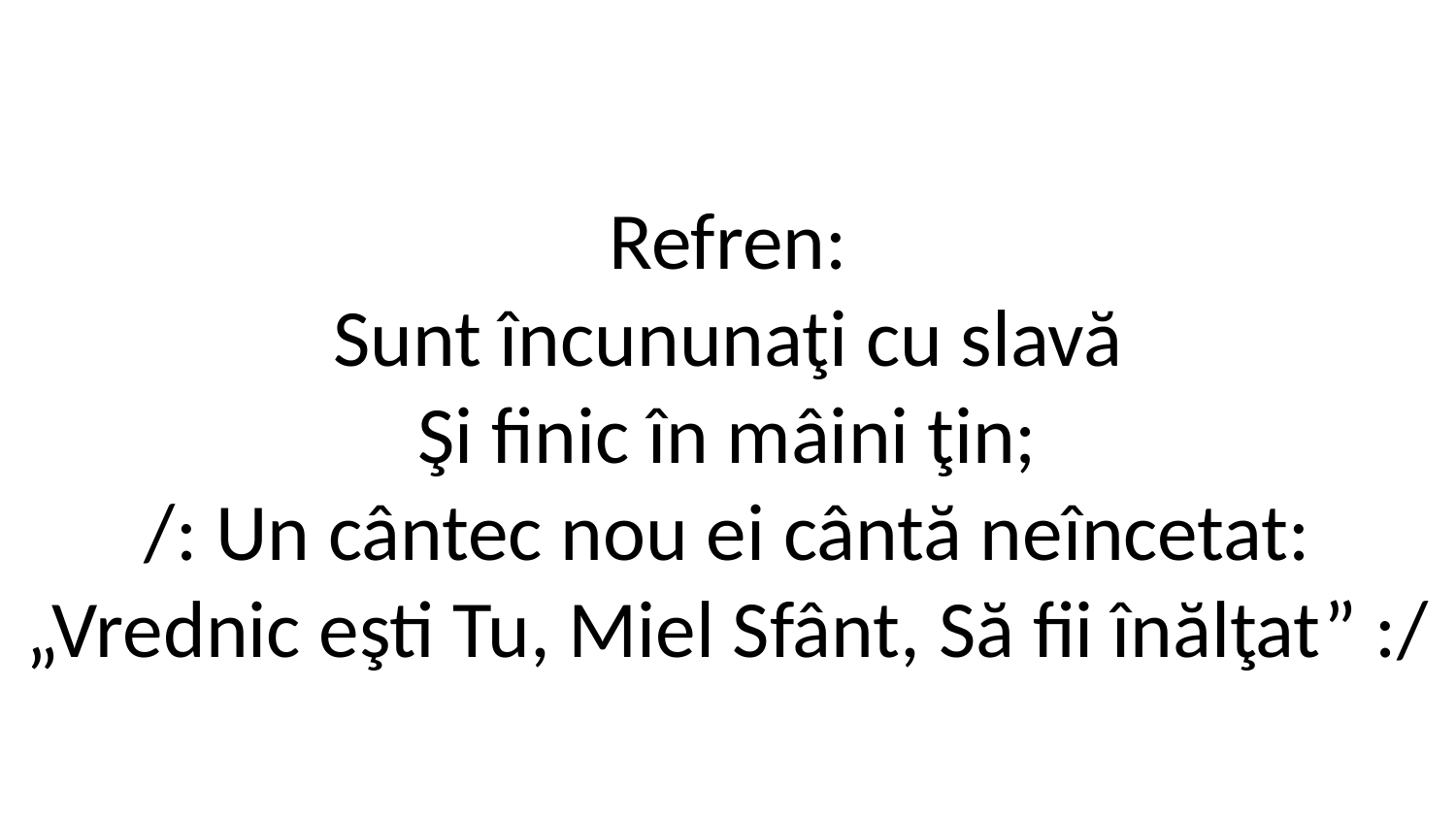

Refren:
Sunt încununaţi cu slavă
Şi finic în mâini ţin;
/: Un cântec nou ei cântă neîncetat:
„Vrednic eşti Tu, Miel Sfânt, Să fii înălţat” :/